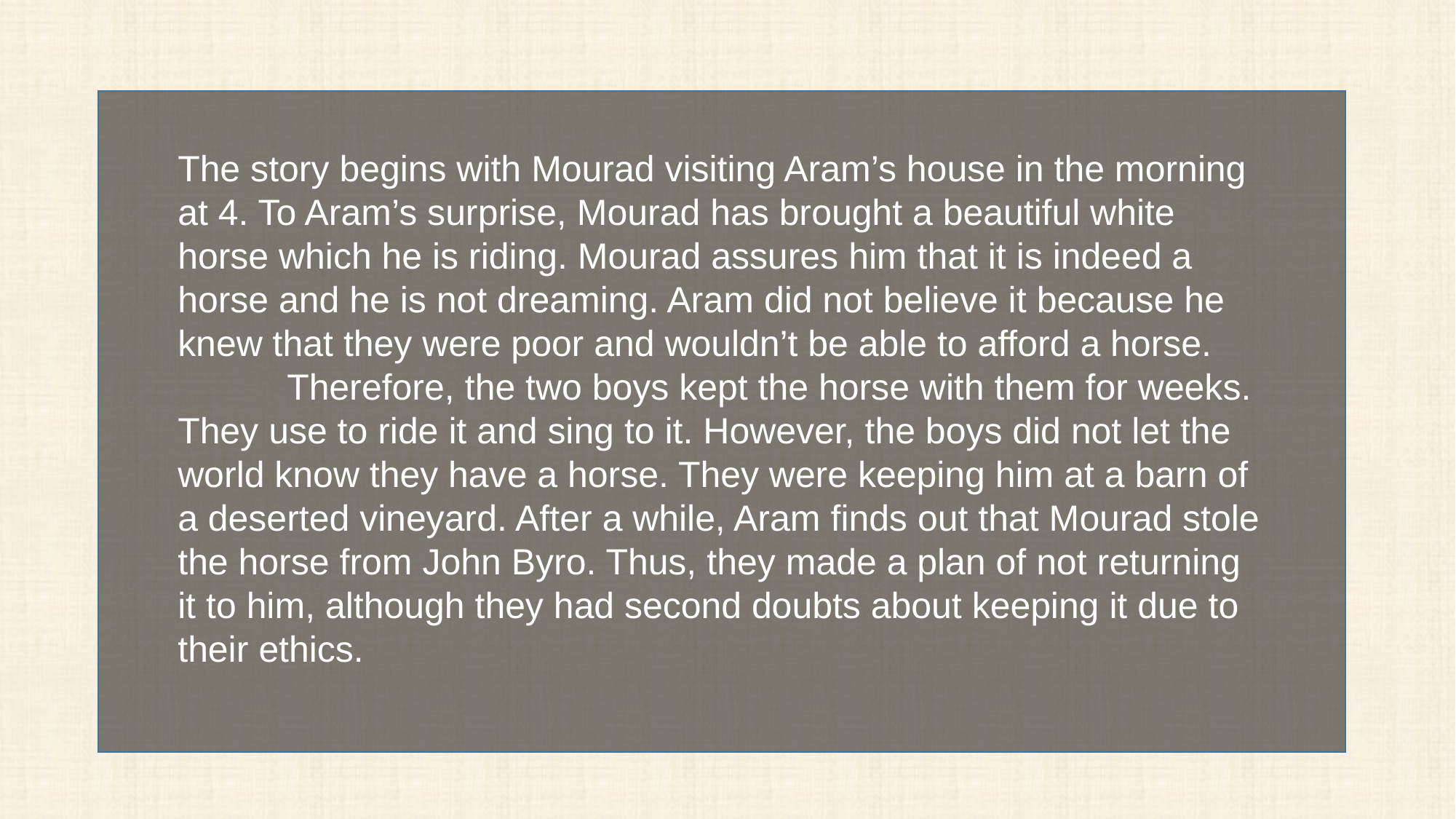

The story begins with Mourad visiting Aram’s house in the morning at 4. To Aram’s surprise, Mourad has brought a beautiful white horse which he is riding. Mourad assures him that it is indeed a horse and he is not dreaming. Aram did not believe it because he knew that they were poor and wouldn’t be able to afford a horse.
	Therefore, the two boys kept the horse with them for weeks. They use to ride it and sing to it. However, the boys did not let the world know they have a horse. They were keeping him at a barn of a deserted vineyard. After a while, Aram finds out that Mourad stole the horse from John Byro. Thus, they made a plan of not returning it to him, although they had second doubts about keeping it due to their ethics.